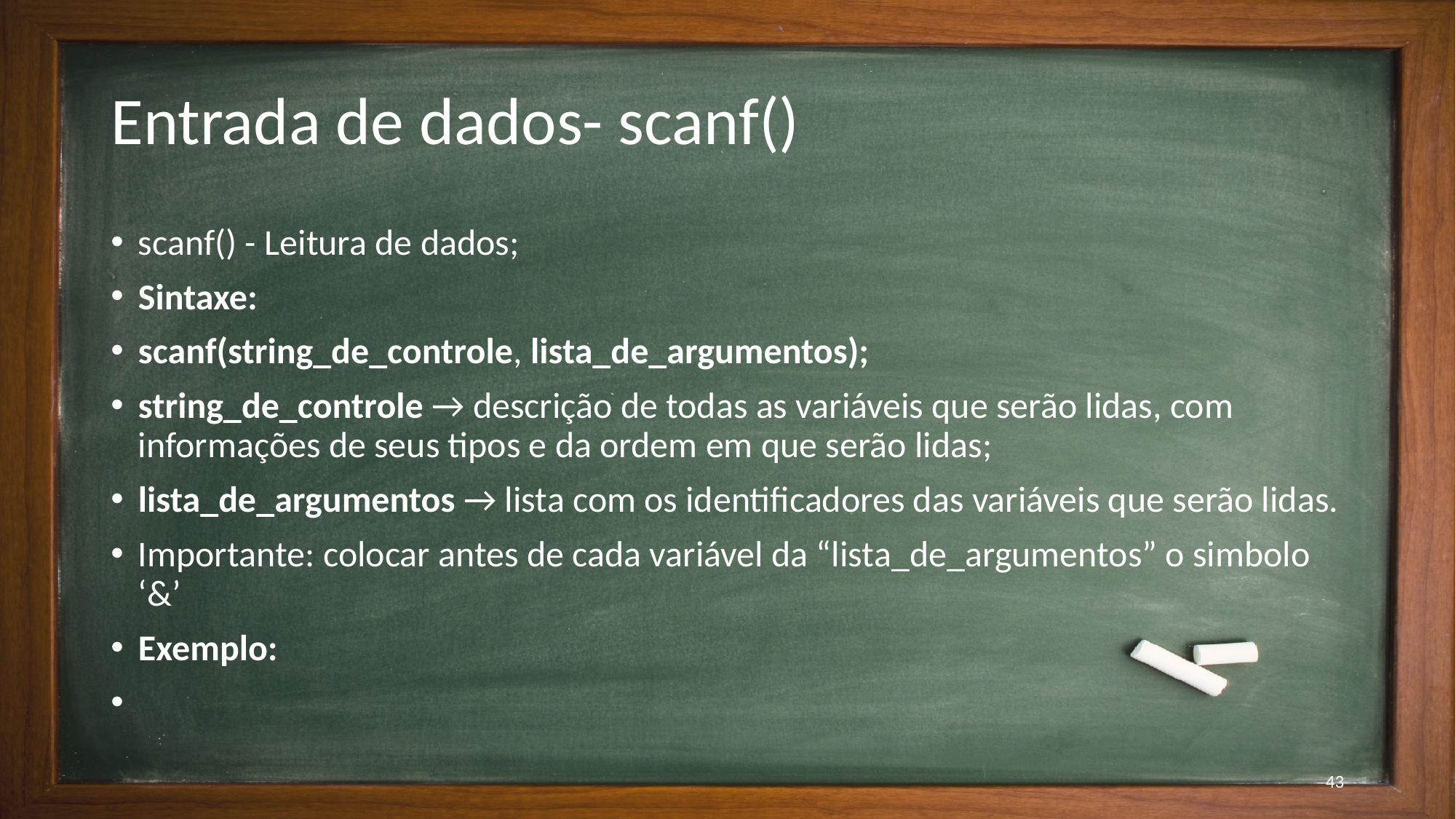

# Entrada de dados- scanf()
scanf() - Leitura de dados;
Sintaxe:
scanf(string_de_controle, lista_de_argumentos);
string_de_controle → descrição de todas as variáveis que serão lidas, com informações de seus tipos e da ordem em que serão lidas;
lista_de_argumentos → lista com os identificadores das variáveis que serão lidas.
Importante: colocar antes de cada variável da “lista_de_argumentos” o simbolo ‘&’
Exemplo:

43